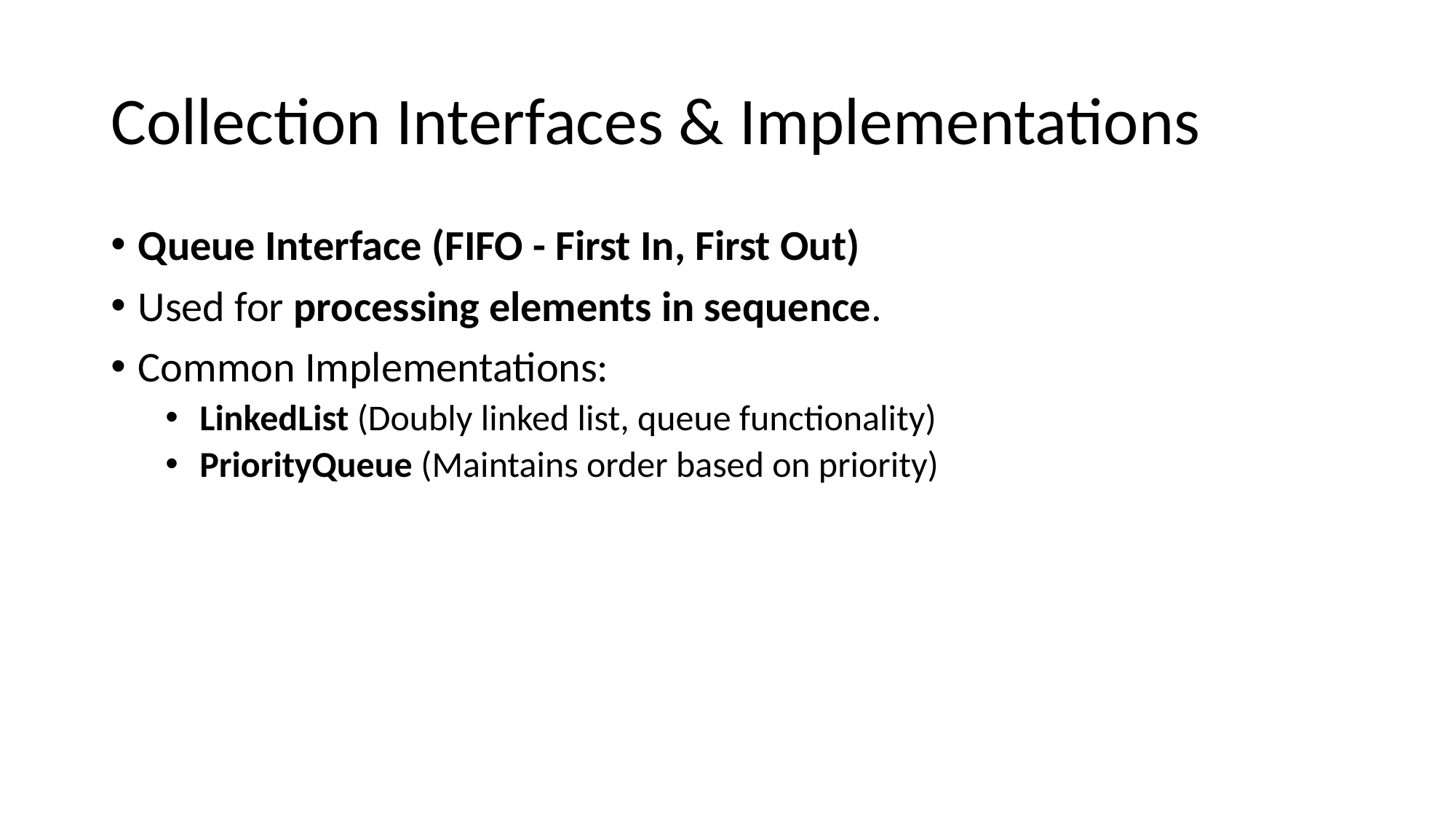

# Collection Interfaces & Implementations
Queue Interface (FIFO - First In, First Out)
Used for processing elements in sequence.
Common Implementations:
LinkedList (Doubly linked list, queue functionality)
PriorityQueue (Maintains order based on priority)